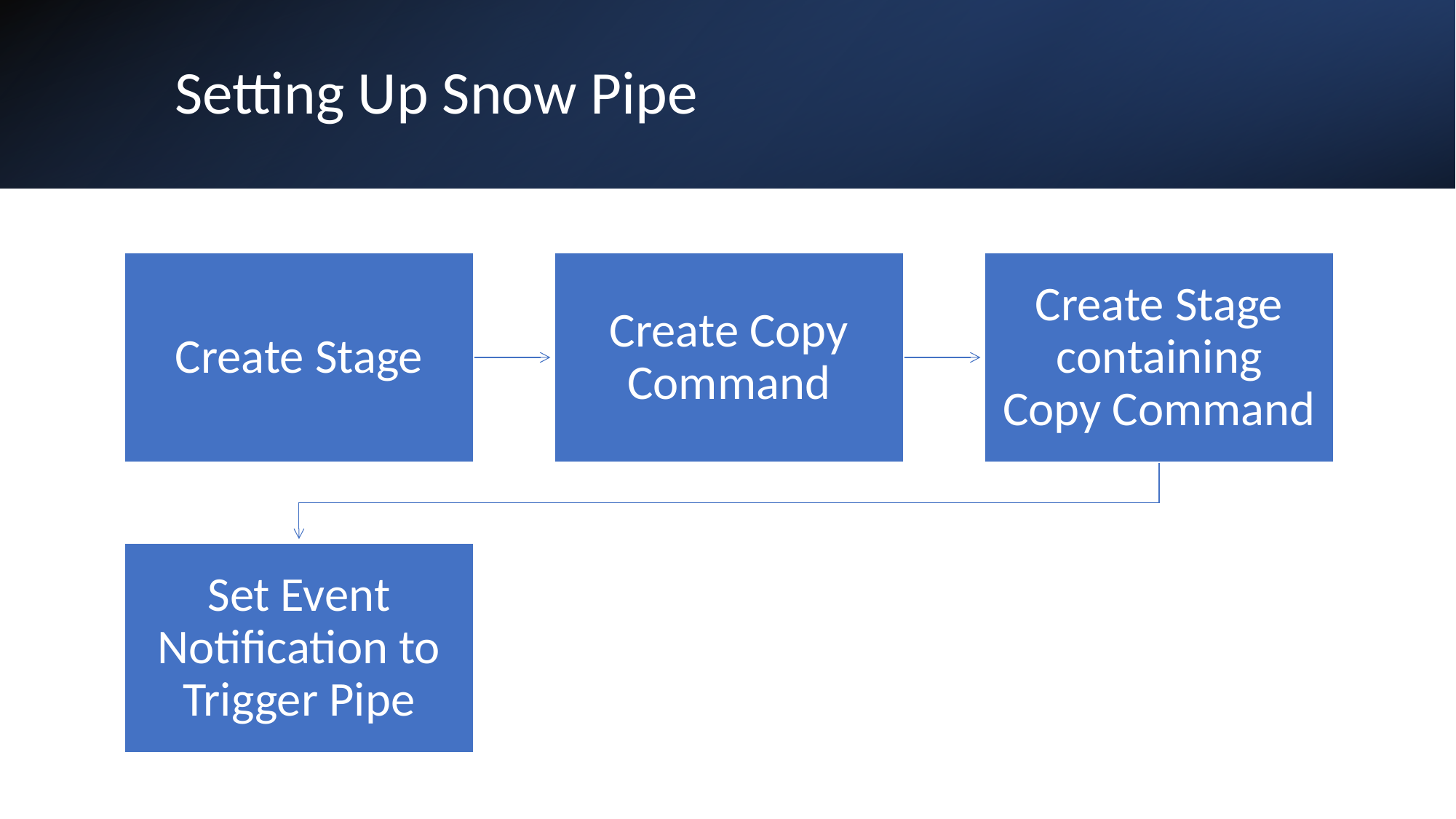

# Setting Up Snow Pipe

Create Stage

Create Copy Command

Create Stage containing Copy Command
Set Event Notification to Trigger Pipe